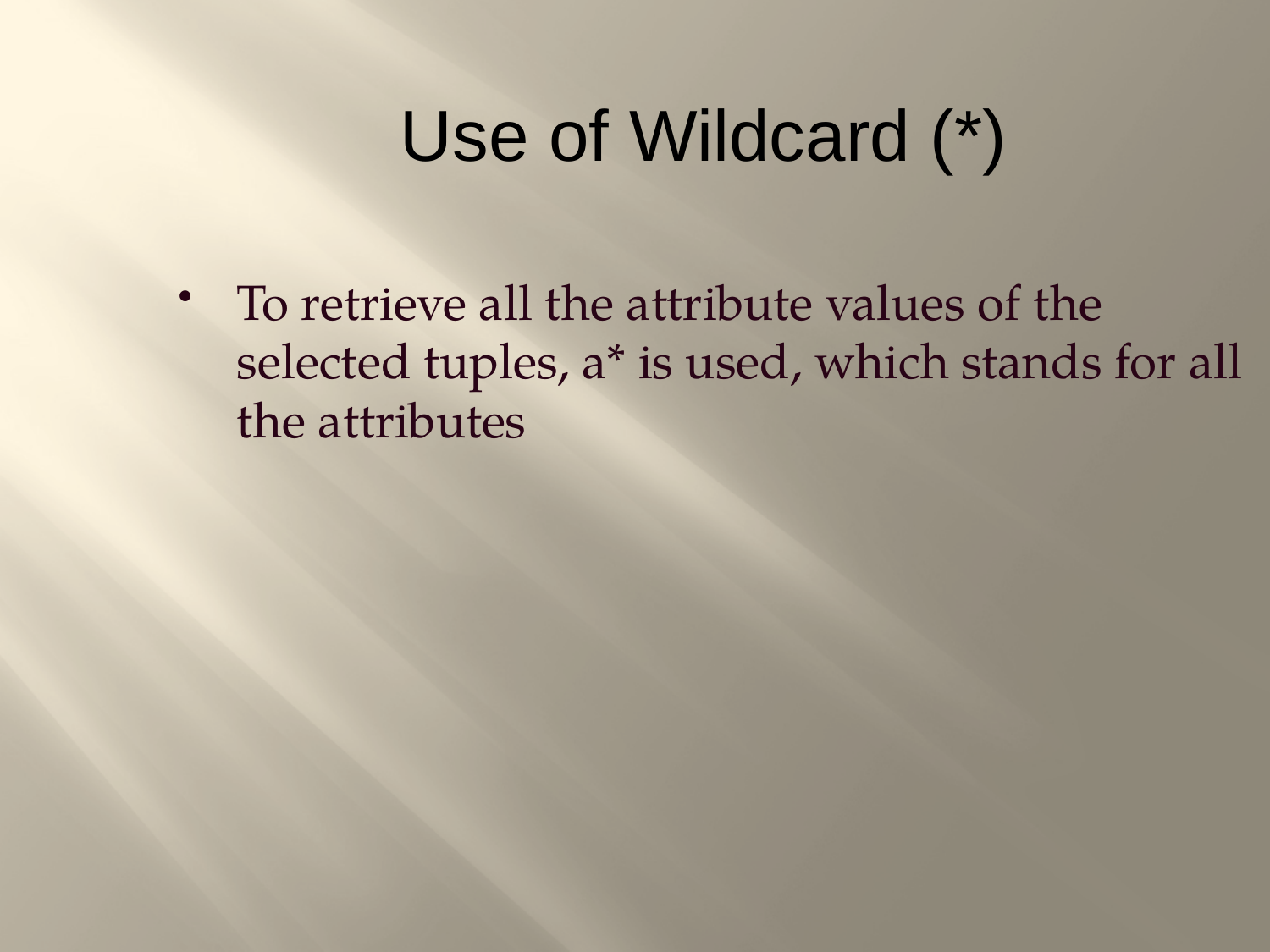

Use of Wildcard (*)
To retrieve all the attribute values of the selected tuples, a* is used, which stands for all the attributes